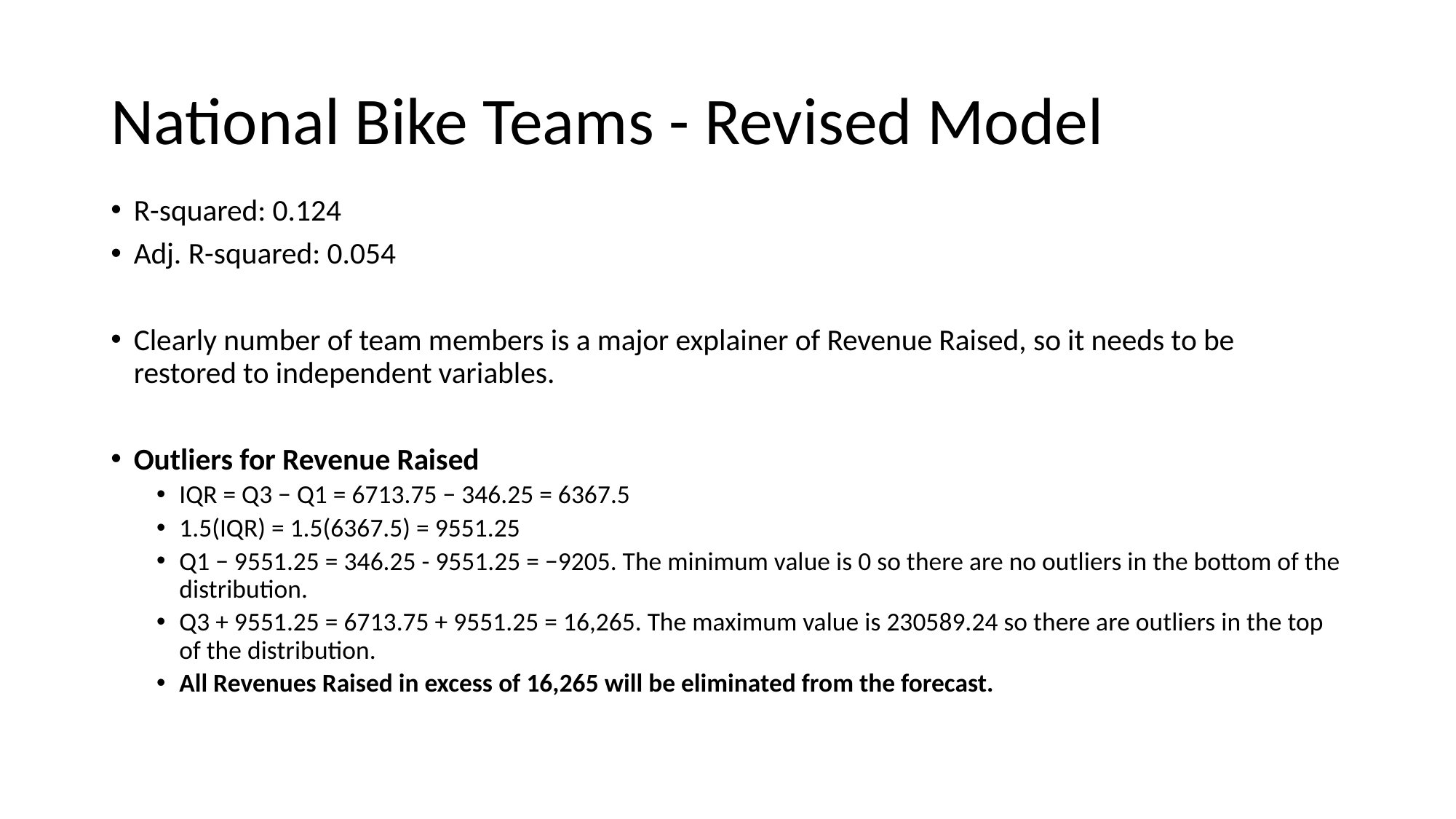

# National Bike Teams - Revised Model
R-squared: 0.124
Adj. R-squared: 0.054

Clearly number of team members is a major explainer of Revenue Raised, so it needs to be restored to independent variables.

Outliers for Revenue Raised
IQR = Q3 − Q1 = 6713.75 − 346.25 = 6367.5
1.5(IQR) = 1.5(6367.5) = 9551.25
Q1 − 9551.25 = 346.25 - 9551.25 = −9205. The minimum value is 0 so there are no outliers in the bottom of the distribution.
Q3 + 9551.25 = 6713.75 + 9551.25 = 16,265. The maximum value is 230589.24 so there are outliers in the top of the distribution.
All Revenues Raised in excess of 16,265 will be eliminated from the forecast.